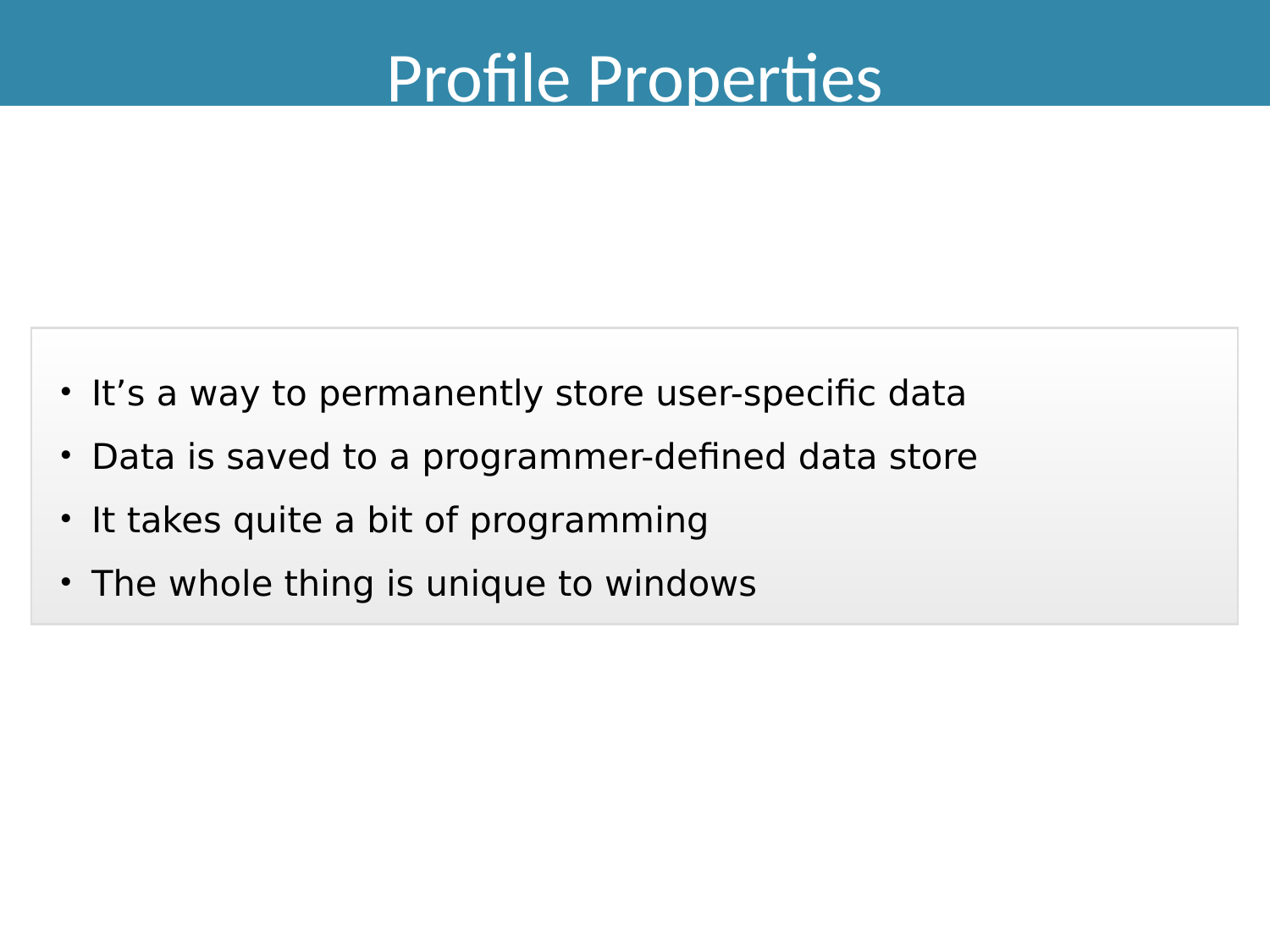

Profile Properties

It’s a way to permanently store user-specific data
Data is saved to a programmer-defined data store
It takes quite a bit of programming
The whole thing is unique to windows